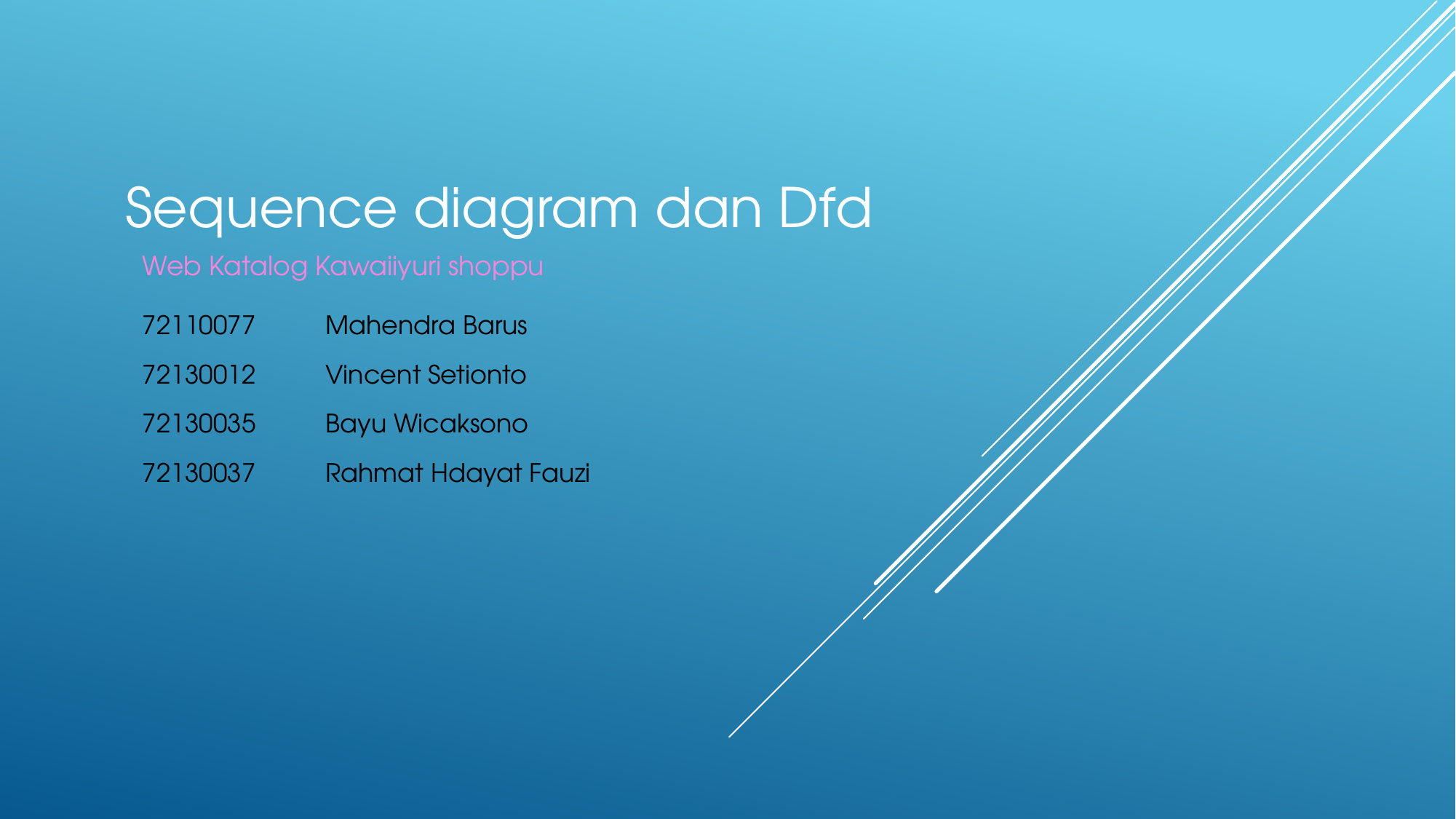

# Sequence diagram dan Dfd
Web Katalog Kawaiiyuri shoppu
72110077	Mahendra Barus
72130012	Vincent Setionto
72130035	Bayu Wicaksono
72130037	Rahmat Hdayat Fauzi